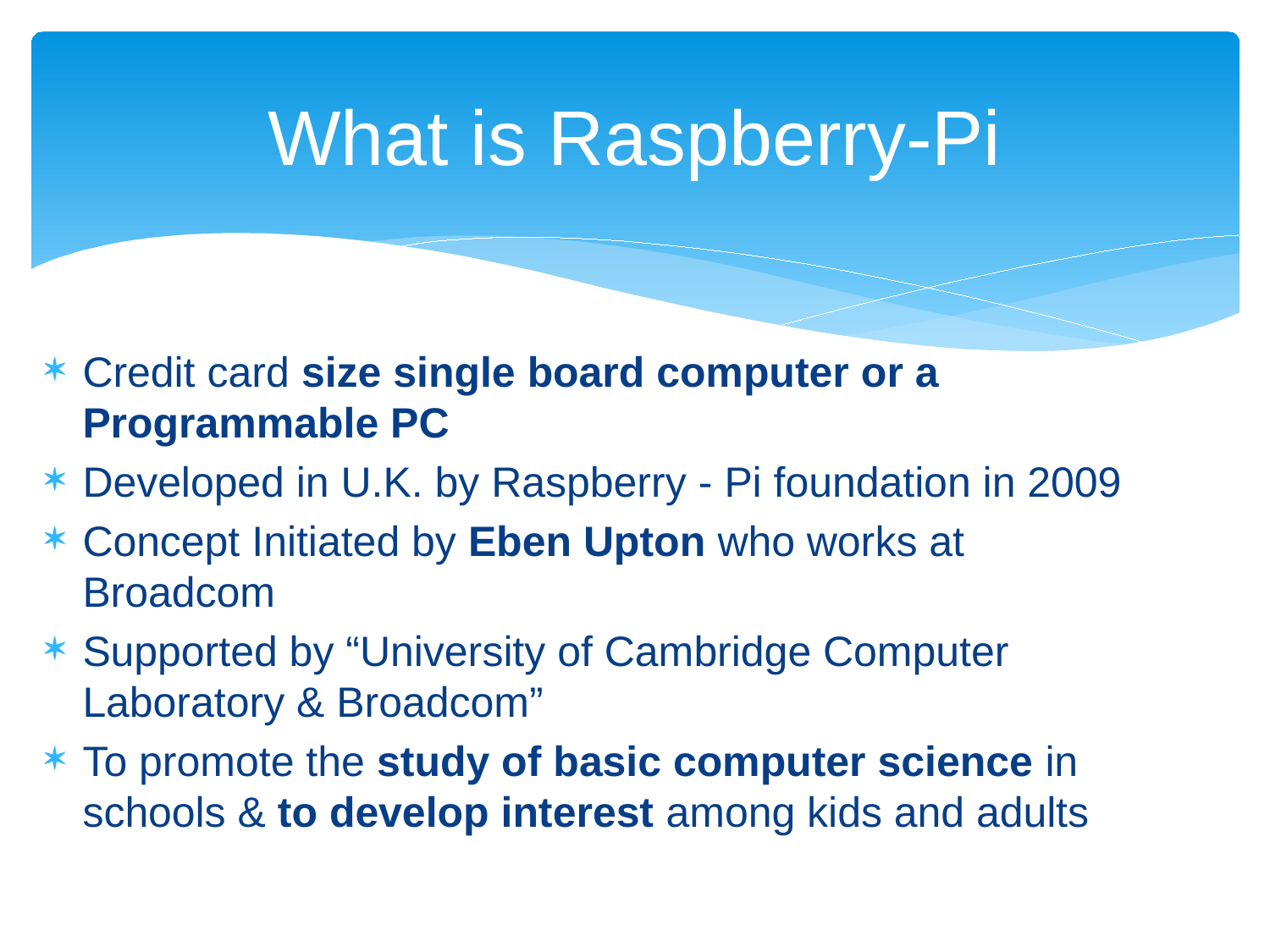

# What is Raspberry-Pi
Credit card size single board computer or a Programmable PC
Developed in U.K. by Raspberry - Pi foundation in 2009
Concept Initiated by Eben Upton who works at Broadcom
Supported by “University of Cambridge Computer Laboratory & Broadcom”
To promote the study of basic computer science in schools & to develop interest among kids and adults